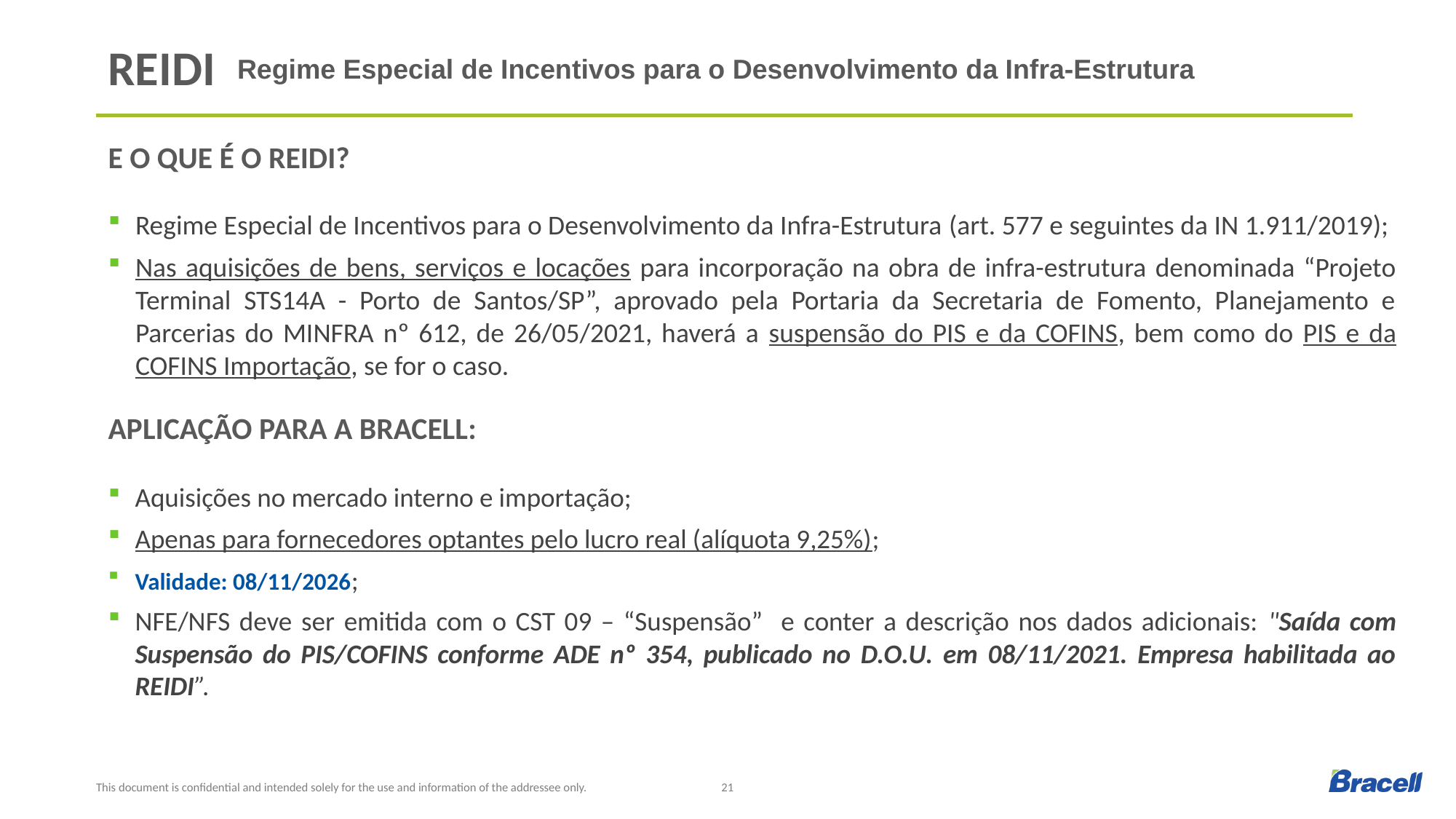

# reidi
Regime Especial de Incentivos para o Desenvolvimento da Infra-Estrutura
E O QUE É O REidi?
Regime Especial de Incentivos para o Desenvolvimento da Infra-Estrutura (art. 577 e seguintes da IN 1.911/2019);
Nas aquisições de bens, serviços e locações para incorporação na obra de infra-estrutura denominada “Projeto Terminal STS14A - Porto de Santos/SP”, aprovado pela Portaria da Secretaria de Fomento, Planejamento e Parcerias do MINFRA nº 612, de 26/05/2021, haverá a suspensão do PIS e da COFINS, bem como do PIS e da COFINS Importação, se for o caso.

Aplicação para a bracell:
Aquisições no mercado interno e importação;
Apenas para fornecedores optantes pelo lucro real (alíquota 9,25%);
Validade: 08/11/2026;
NFE/NFS deve ser emitida com o CST 09 – “Suspensão”  e conter a descrição nos dados adicionais: "Saída com Suspensão do PIS/COFINS conforme ADE nº 354, publicado no D.O.U. em 08/11/2021. Empresa habilitada ao REIDI”.